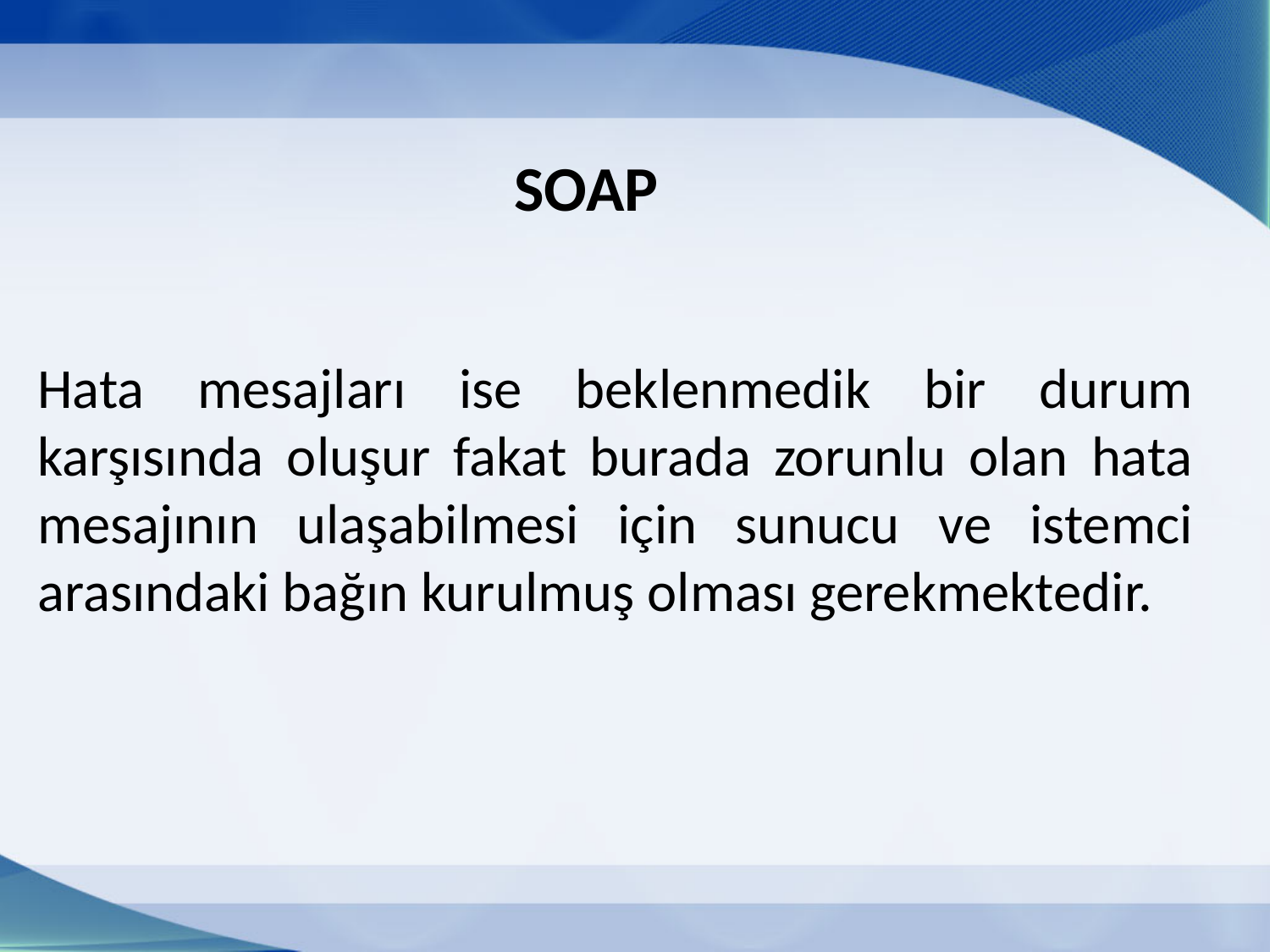

# SOAP

Hata mesajları ise beklenmedik bir durum karşısında oluşur fakat burada zorunlu olan hata mesajının ulaşabilmesi için sunucu ve istemci arasındaki bağın kurulmuş olması gerekmektedir.